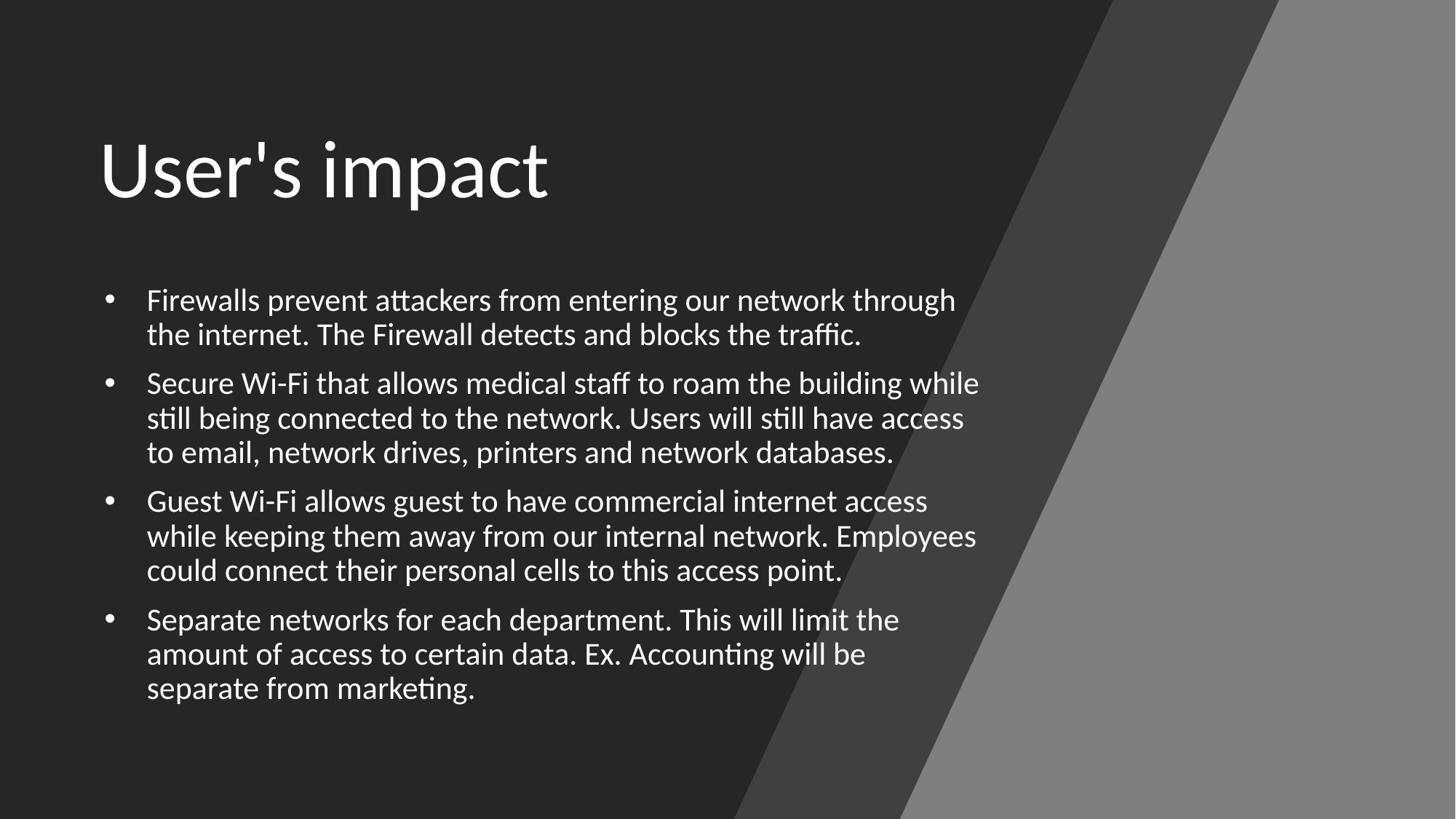

# User's impact

Firewalls prevent attackers from entering our network through the internet. The Firewall detects and blocks the traffic.
Secure Wi-Fi that allows medical staff to roam the building while still being connected to the network. Users will still have access to email, network drives, printers and network databases.
Guest Wi-Fi allows guest to have commercial internet access while keeping them away from our internal network. Employees could connect their personal cells to this access point.
Separate networks for each department. This will limit the amount of access to certain data. Ex. Accounting will be separate from marketing.